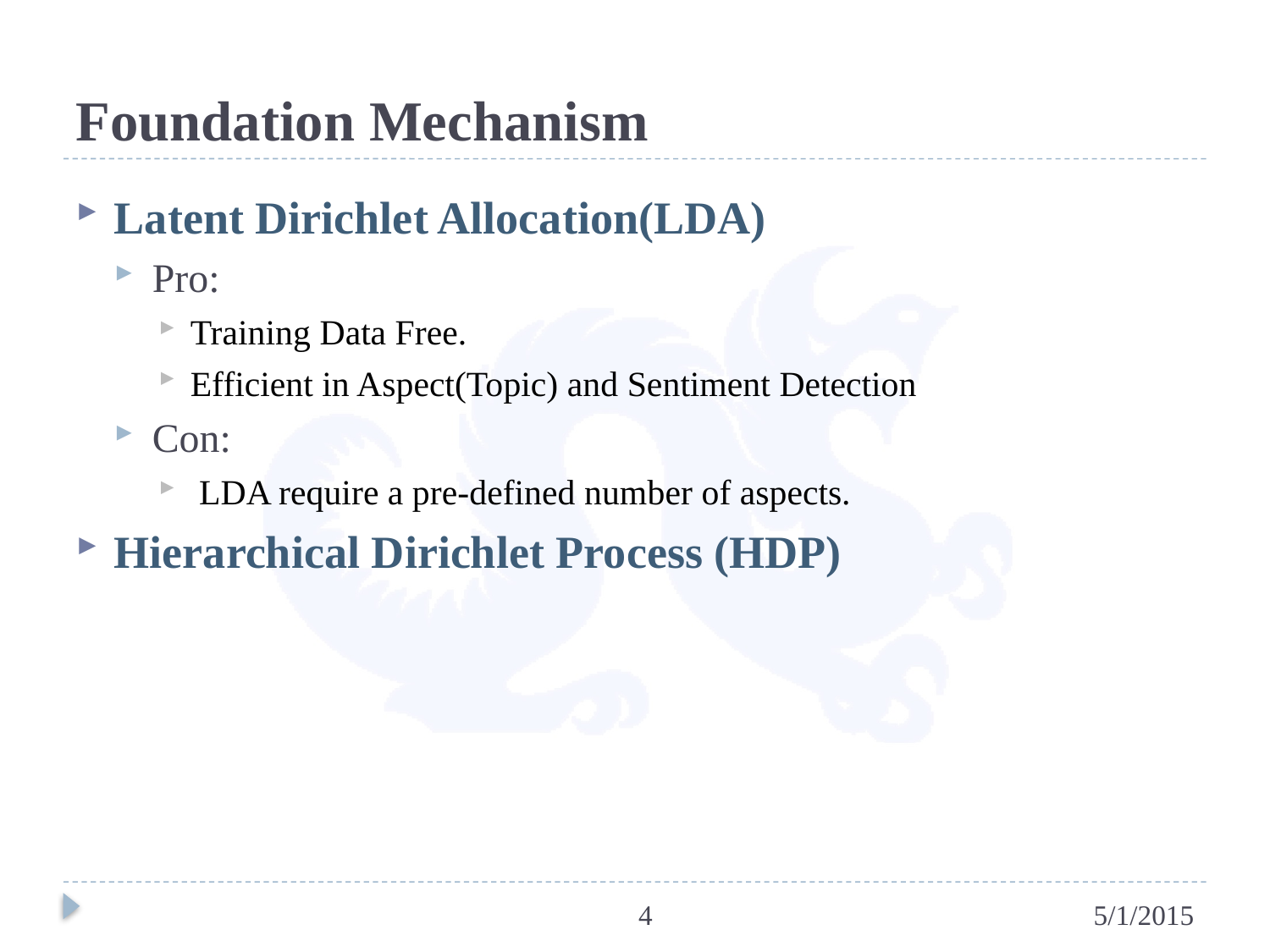

# Foundation Mechanism
Latent Dirichlet Allocation(LDA)
Pro:
Training Data Free.
Efficient in Aspect(Topic) and Sentiment Detection
Con:
 LDA require a pre-defined number of aspects.
Hierarchical Dirichlet Process (HDP)

4
5/1/2015